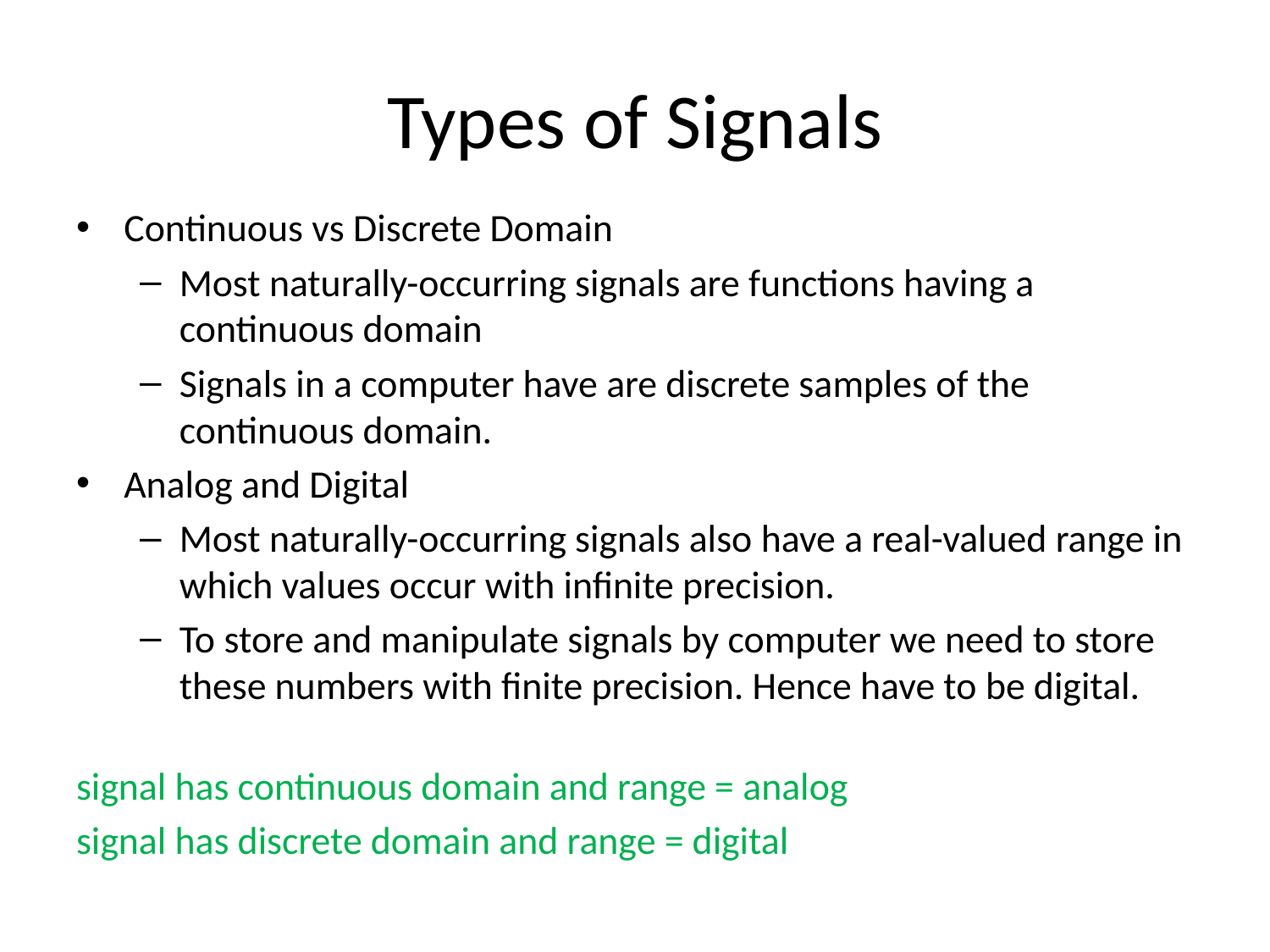

# Types of Signals
Continuous vs Discrete Domain
Most naturally-occurring signals are functions having a continuous domain
Signals in a computer have are discrete samples of the continuous domain.
Analog and Digital
Most naturally-occurring signals also have a real-valued range in which values occur with infinite precision.
To store and manipulate signals by computer we need to store these numbers with finite precision. Hence have to be digital.
signal has continuous domain and range = analog
signal has discrete domain and range = digital